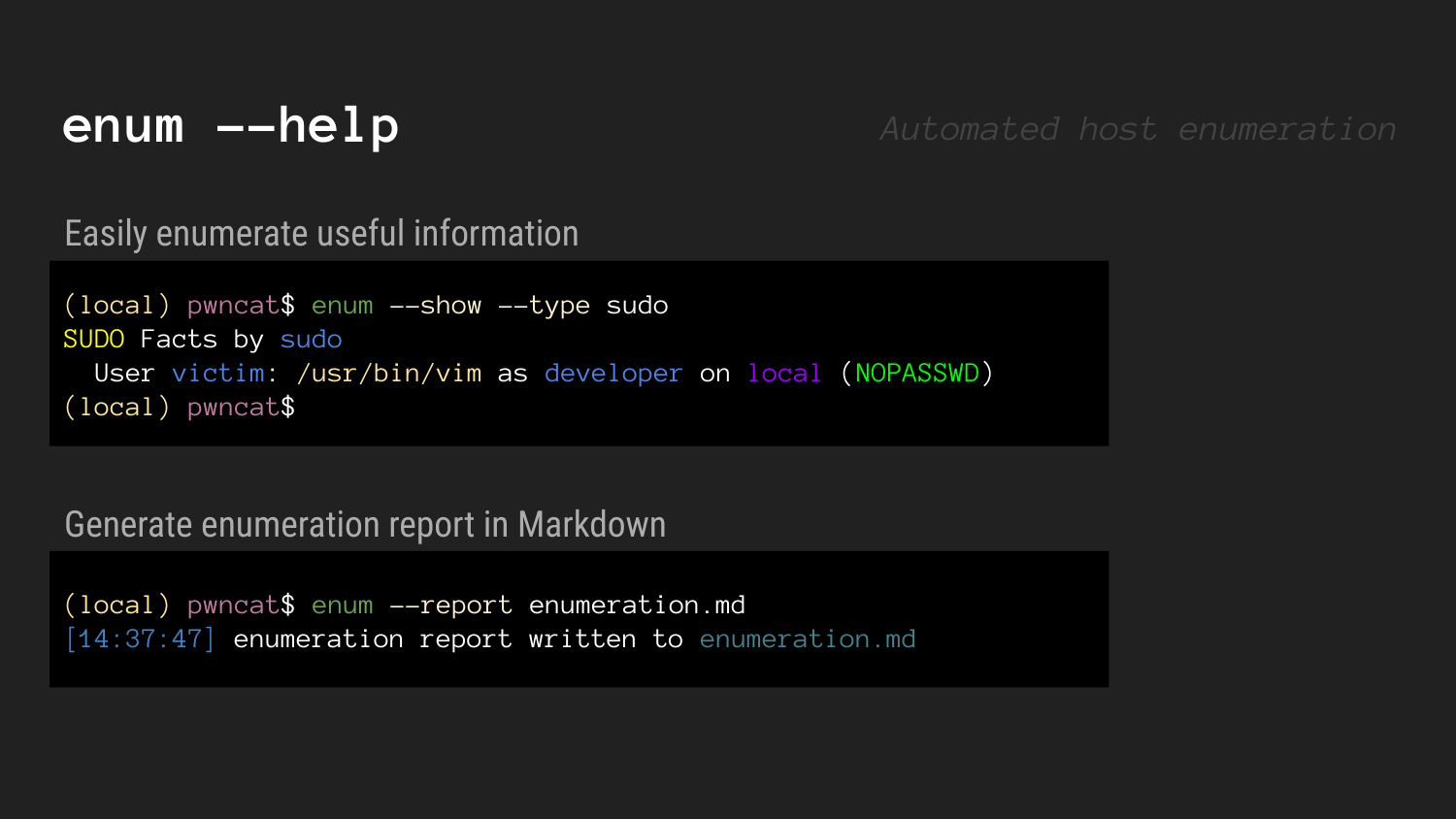

# enum --help
Automated host enumeration
Easily enumerate useful information
(local) pwncat$ enum --show --type sudo
SUDO Facts by sudo
  User victim: /usr/bin/vim as developer on local (NOPASSWD)
(local) pwncat$
Generate enumeration report in Markdown
(local) pwncat$ enum --report enumeration.md
[14:37:47] enumeration report written to enumeration.md